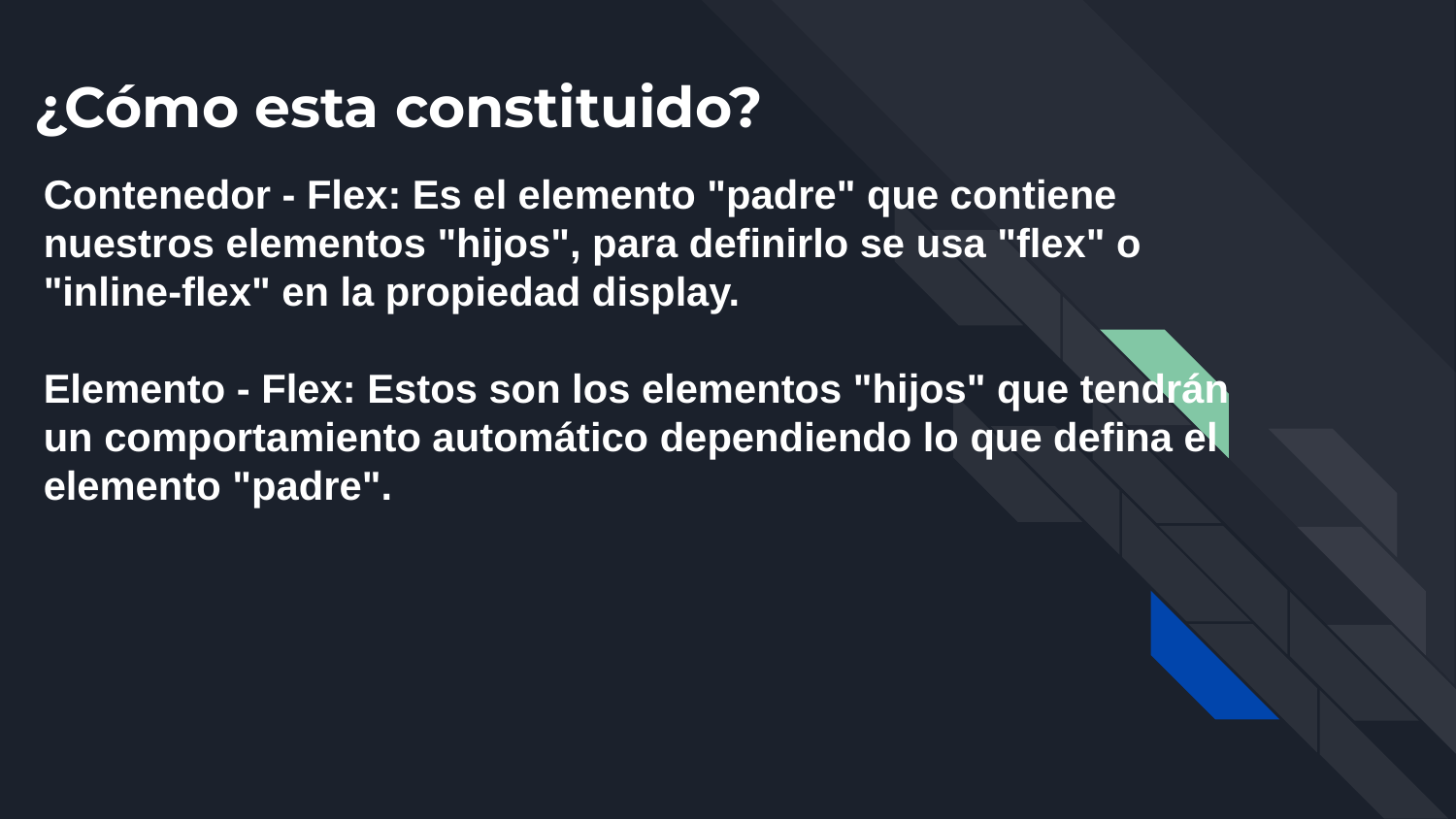

# ¿Cómo esta constituido?
Contenedor - Flex: Es el elemento "padre" que contiene nuestros elementos "hijos", para definirlo se usa "flex" o "inline-flex" en la propiedad display.

Elemento - Flex: Estos son los elementos "hijos" que tendrán un comportamiento automático dependiendo lo que defina el elemento "padre".